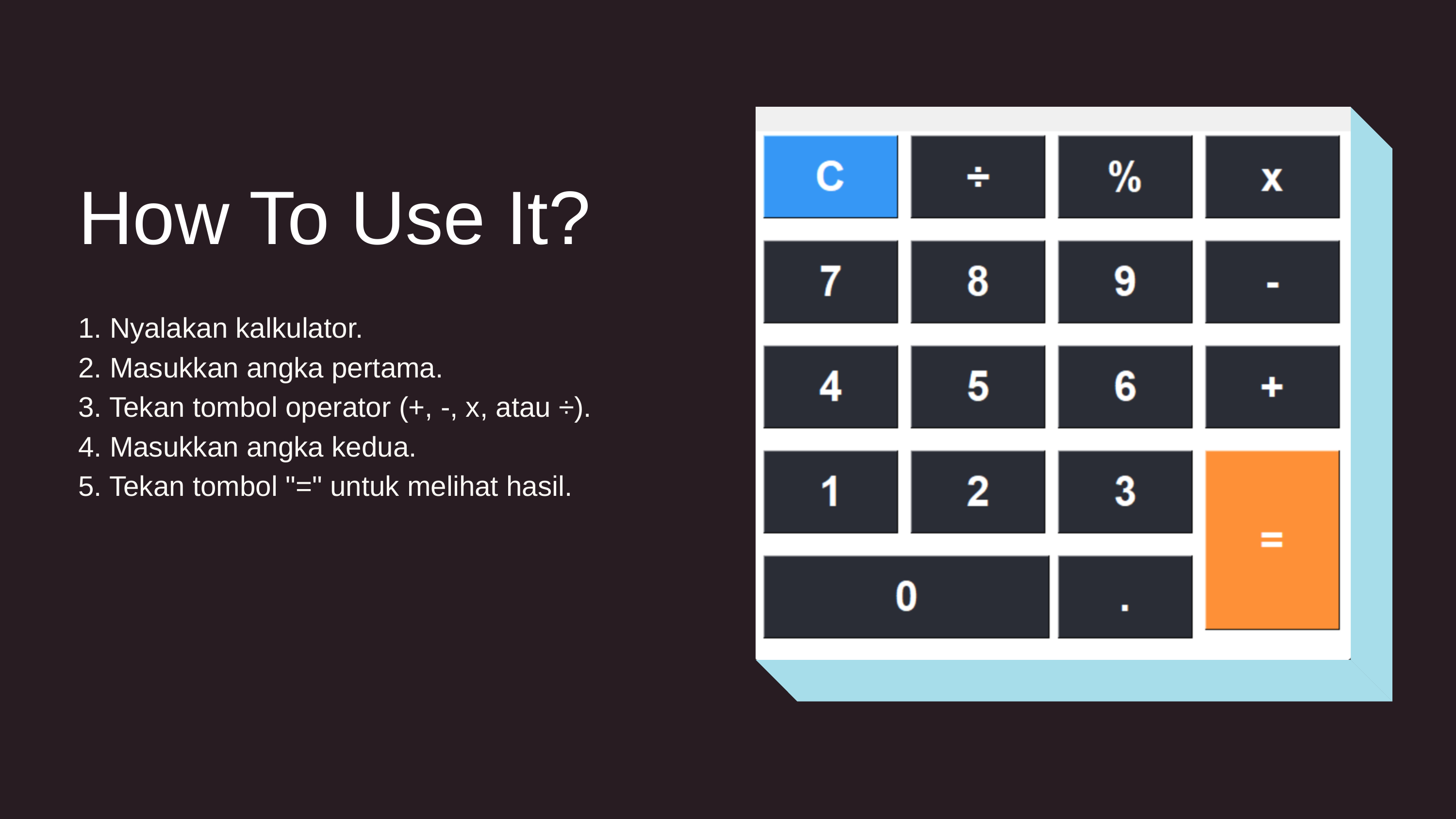

How To Use It?
1. Nyalakan kalkulator.
2. Masukkan angka pertama.
3. Tekan tombol operator (+, -, x, atau ÷).
4. Masukkan angka kedua.
5. Tekan tombol "=" untuk melihat hasil.